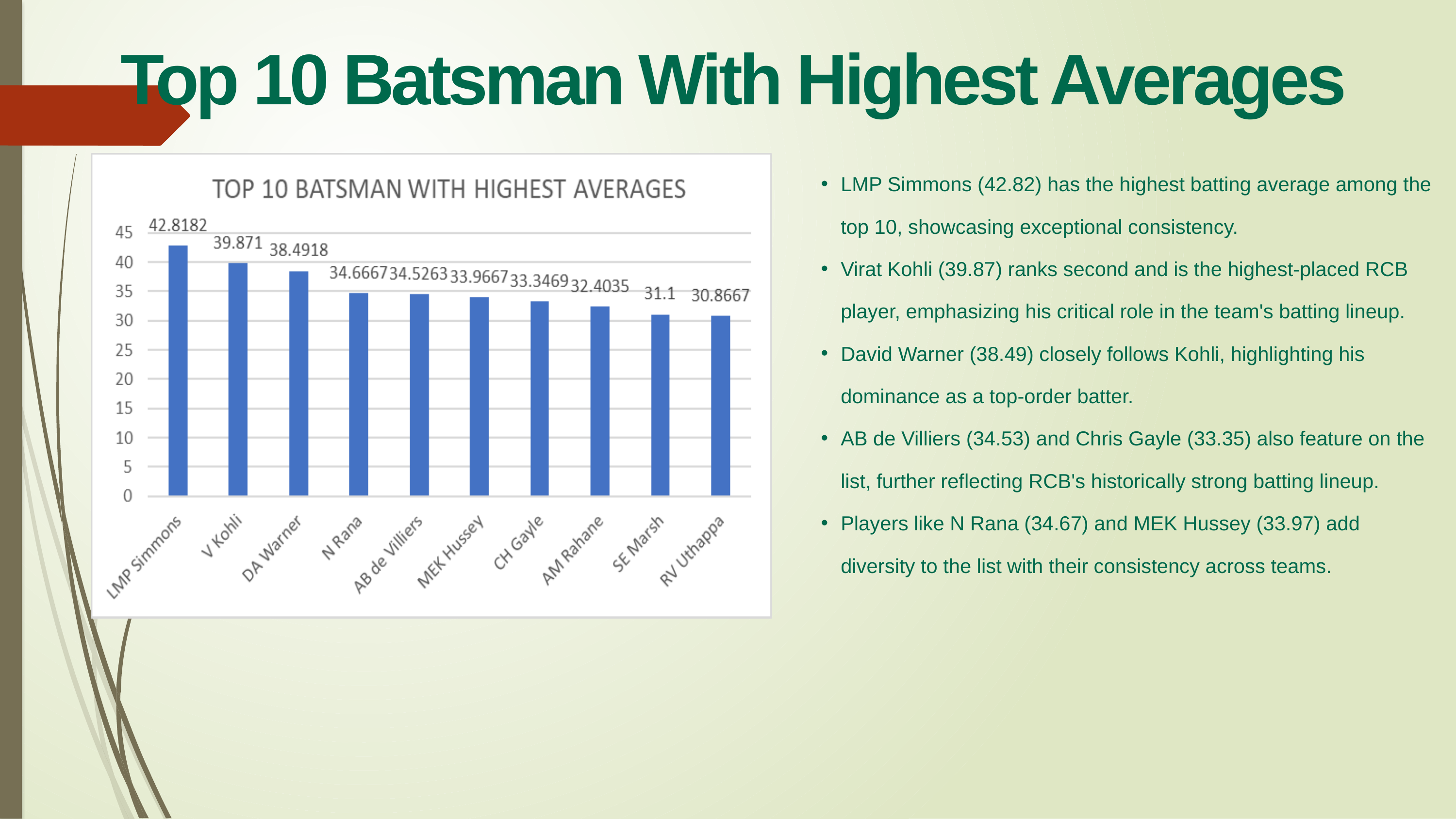

Top 10 Batsman With Highest Averages

LMP Simmons (42.82) has the highest batting average among the top 10, showcasing exceptional consistency.
Virat Kohli (39.87) ranks second and is the highest-placed RCB player, emphasizing his critical role in the team's batting lineup.
David Warner (38.49) closely follows Kohli, highlighting his dominance as a top-order batter.
AB de Villiers (34.53) and Chris Gayle (33.35) also feature on the list, further reflecting RCB's historically strong batting lineup.
Players like N Rana (34.67) and MEK Hussey (33.97) add diversity to the list with their consistency across teams.